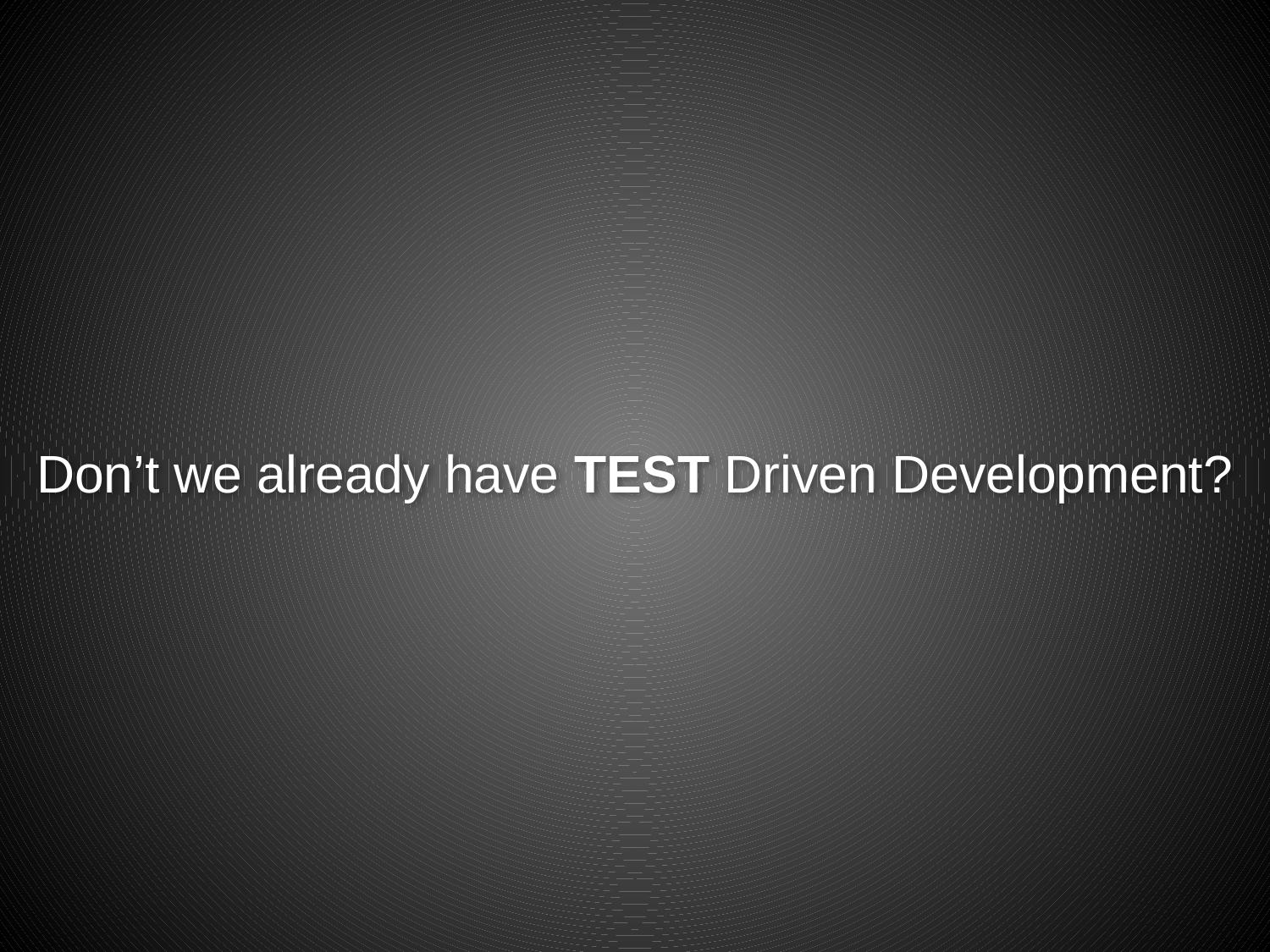

Don’t we already have TEST Driven Development?